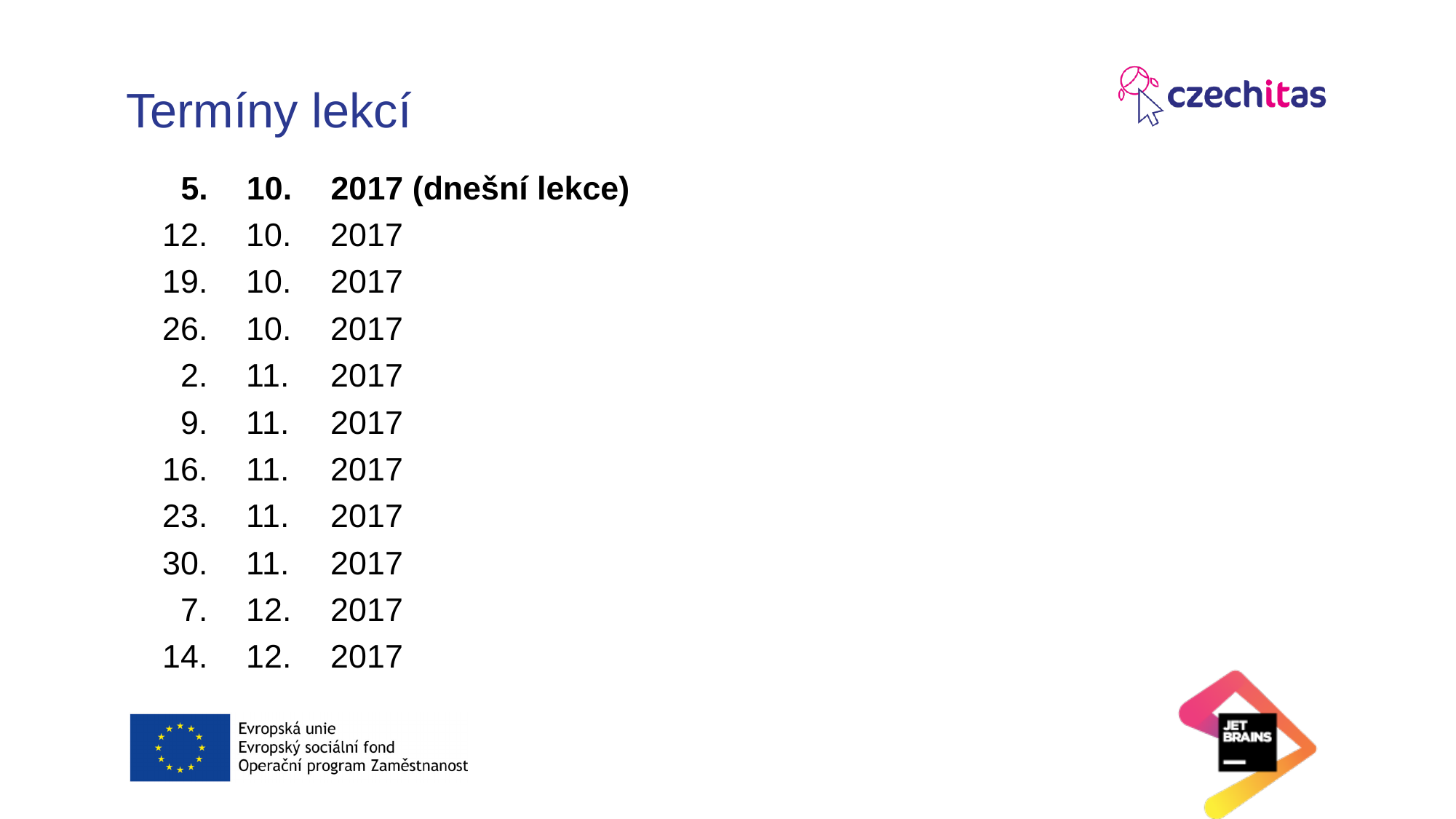

# Termíny lekcí
  5.	10.	2017 (dnešní lekce)
12.	10.	2017
19.	10.	2017
26.	10.	2017
  2.	11.	2017
  9.	11.	2017
16.	11.	2017
23.	11.	2017
30.	11.	2017
  7.	12.	2017
14.	12.	2017